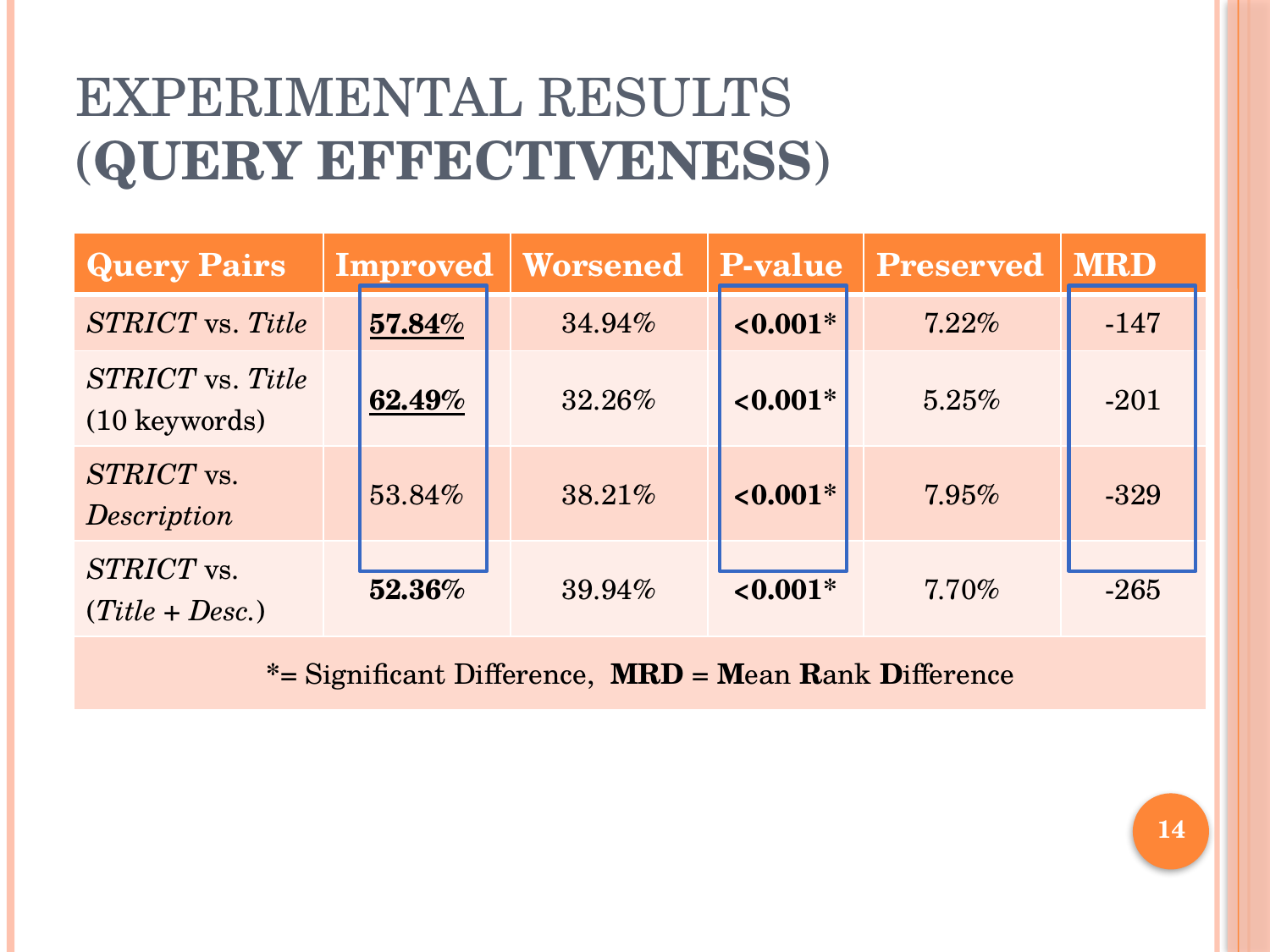

# Experimental Results (Query Effectiveness)
| Query Pairs | Improved | Worsened | P-value | Preserved | MRD |
| --- | --- | --- | --- | --- | --- |
| STRICT vs. Title | 57.84% | 34.94% | <0.001\* | 7.22% | -147 |
| STRICT vs. Title (10 keywords) | 62.49% | 32.26% | <0.001\* | 5.25% | -201 |
| STRICT vs. Description | 53.84% | 38.21% | <0.001\* | 7.95% | -329 |
| STRICT vs. (Title + Desc.) | 52.36% | 39.94% | <0.001\* | 7.70% | -265 |
| \*= Significant Difference, MRD = Mean Rank Difference |  |  |  |  |  |

14